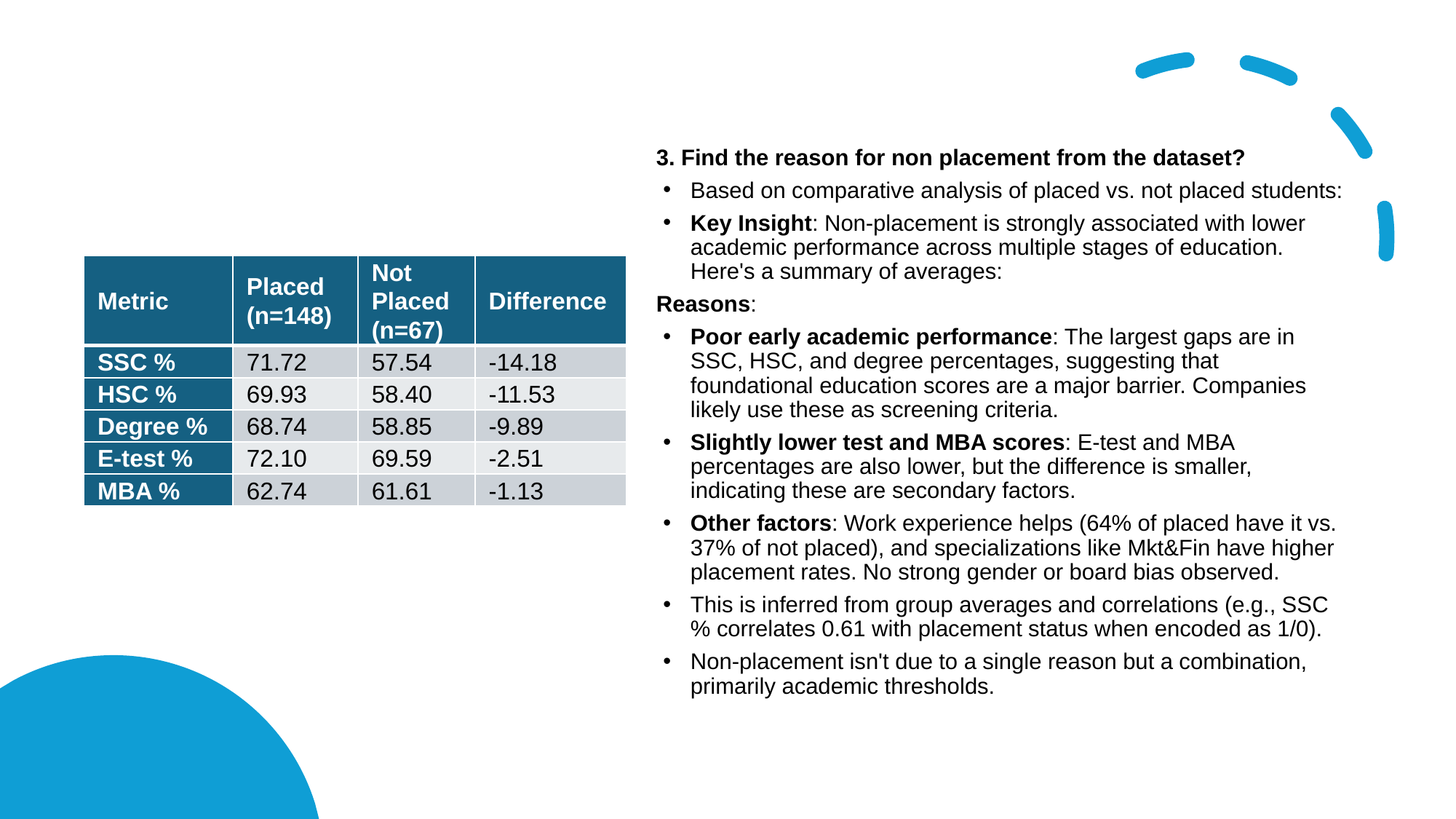

3. Find the reason for non placement from the dataset?
Based on comparative analysis of placed vs. not placed students:
Key Insight: Non-placement is strongly associated with lower academic performance across multiple stages of education. Here's a summary of averages:
Reasons:
Poor early academic performance: The largest gaps are in SSC, HSC, and degree percentages, suggesting that foundational education scores are a major barrier. Companies likely use these as screening criteria.
Slightly lower test and MBA scores: E-test and MBA percentages are also lower, but the difference is smaller, indicating these are secondary factors.
Other factors: Work experience helps (64% of placed have it vs. 37% of not placed), and specializations like Mkt&Fin have higher placement rates. No strong gender or board bias observed.
This is inferred from group averages and correlations (e.g., SSC % correlates 0.61 with placement status when encoded as 1/0).
Non-placement isn't due to a single reason but a combination, primarily academic thresholds.
| Metric | Placed (n=148) | Not Placed (n=67) | Difference |
| --- | --- | --- | --- |
| SSC % | 71.72 | 57.54 | -14.18 |
| HSC % | 69.93 | 58.40 | -11.53 |
| Degree % | 68.74 | 58.85 | -9.89 |
| E-test % | 72.10 | 69.59 | -2.51 |
| MBA % | 62.74 | 61.61 | -1.13 |